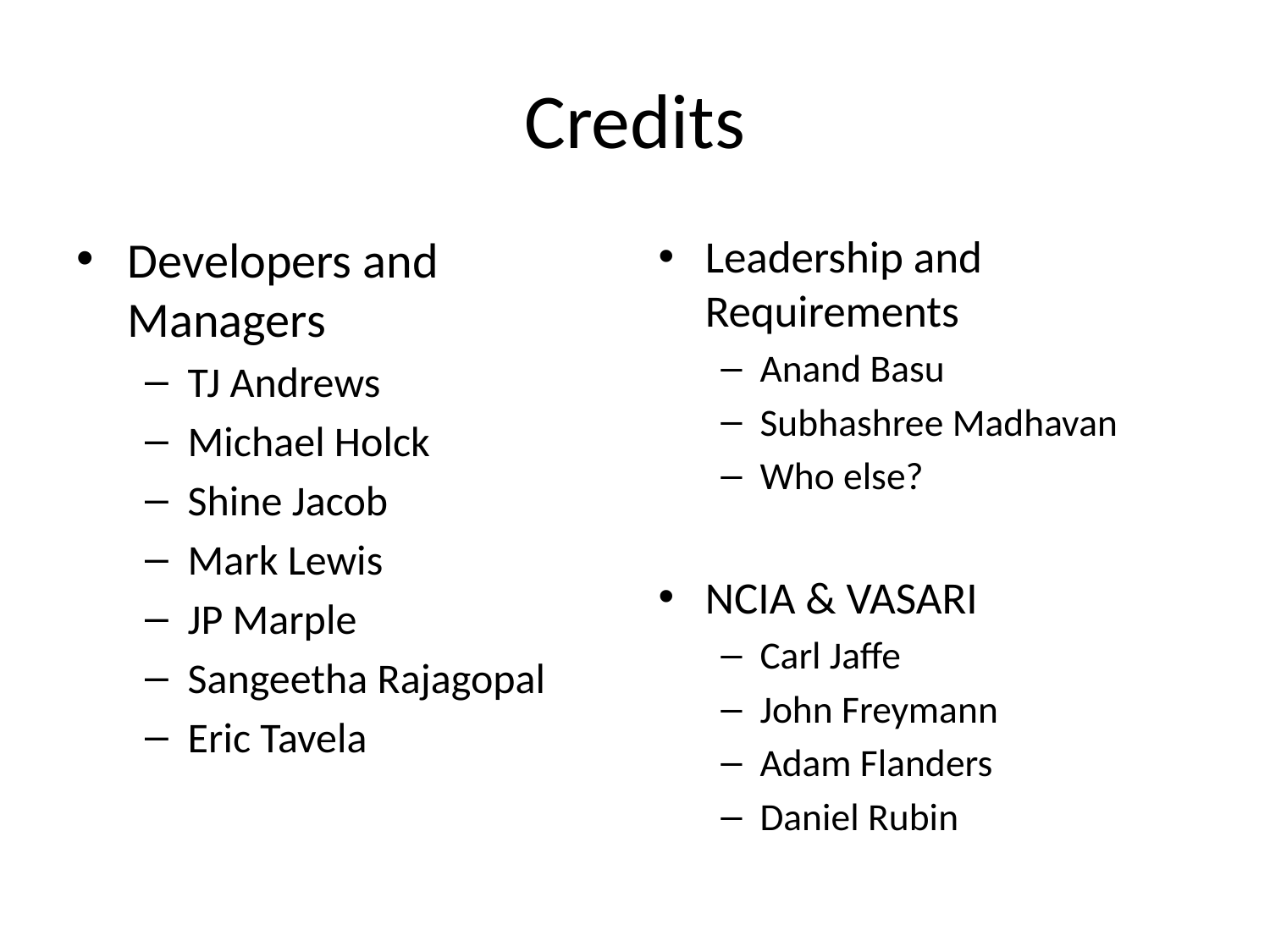

# Credits
Developers and Managers
TJ Andrews
Michael Holck
Shine Jacob
Mark Lewis
JP Marple
Sangeetha Rajagopal
Eric Tavela
Leadership and Requirements
Anand Basu
Subhashree Madhavan
Who else?

NCIA & VASARI
Carl Jaffe
John Freymann
Adam Flanders
Daniel Rubin